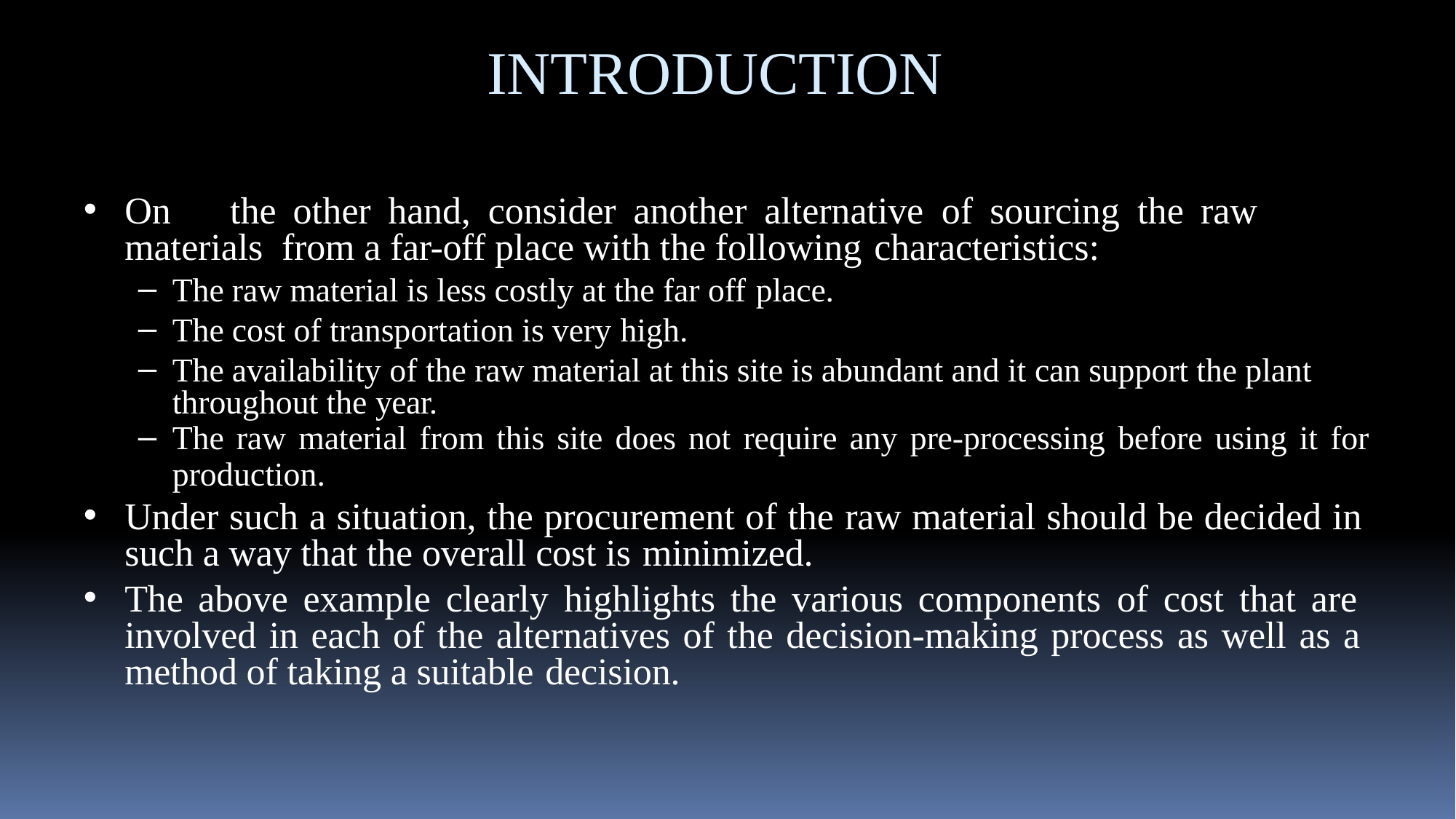

# INTRODUCTION
On	the	other	hand,	consider	another	alternative	of	sourcing	the	raw	materials  from a far-off place with the following characteristics:
The raw material is less costly at the far off place.
The cost of transportation is very high.
The availability of the raw material at this site is abundant and it can support the plant  throughout the year.
The raw material from this site does not require any pre-processing before using it for
production.
Under such a situation, the procurement of the raw material should be decided in  such a way that the overall cost is minimized.
The above example clearly highlights the various components of cost that are  involved in each of the alternatives of the decision-making process as well as a  method of taking a suitable decision.